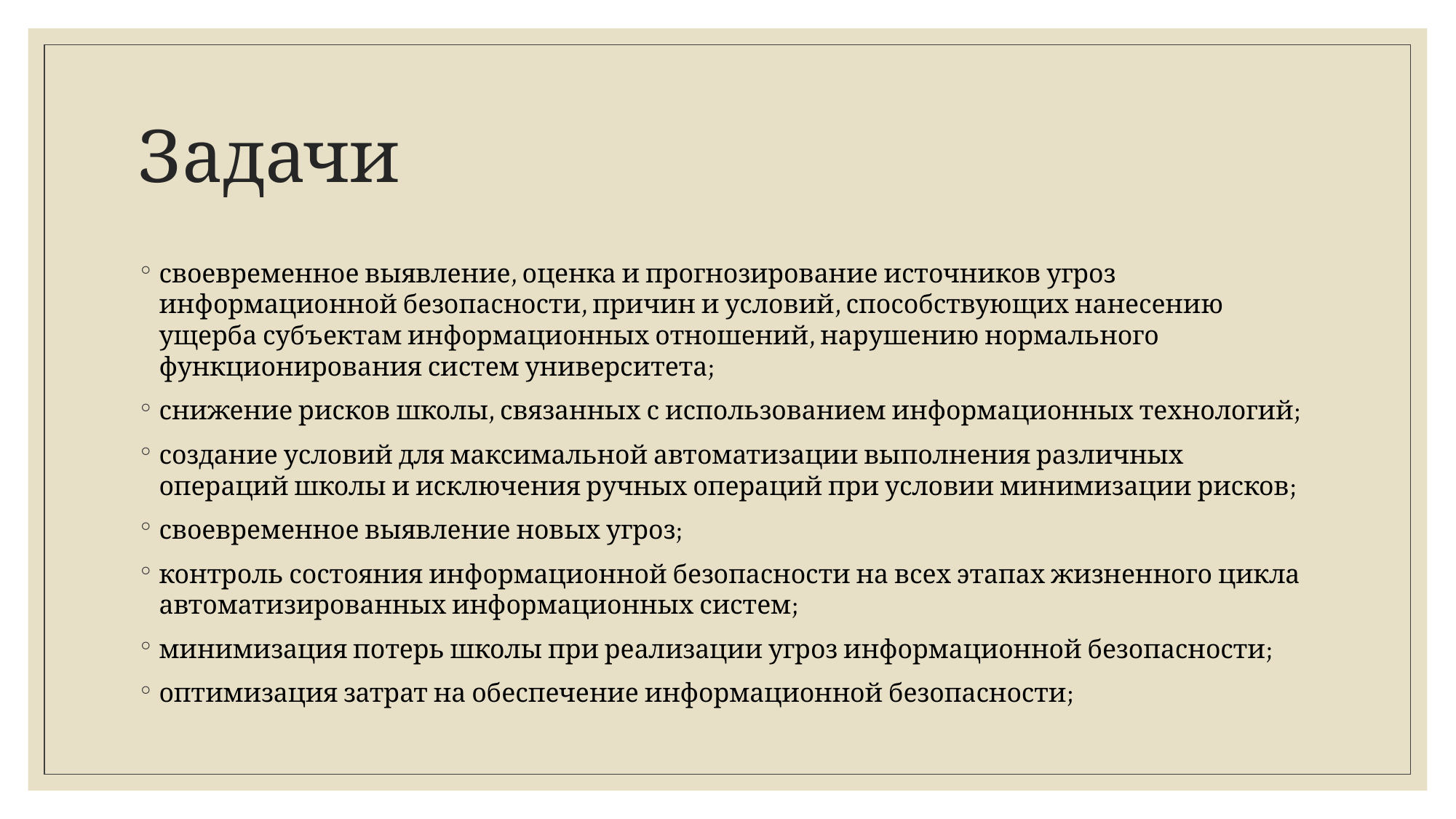

# Задачи
своевременное выявление, оценка и прогнозирование источников угроз информационной безопасности, причин и условий, способствующих нанесению ущерба субъектам информационных отношений, нарушению нормального функционирования систем университета;
снижение рисков школы, связанных с использованием информационных технологий;
создание условий для максимальной автоматизации выполнения различных операций школы и исключения ручных операций при условии минимизации рисков;
своевременное выявление новых угроз;
контроль состояния информационной безопасности на всех этапах жизненного цикла автоматизированных информационных систем;
минимизация потерь школы при реализации угроз информационной безопасности;
оптимизация затрат на обеспечение информационной безопасности;